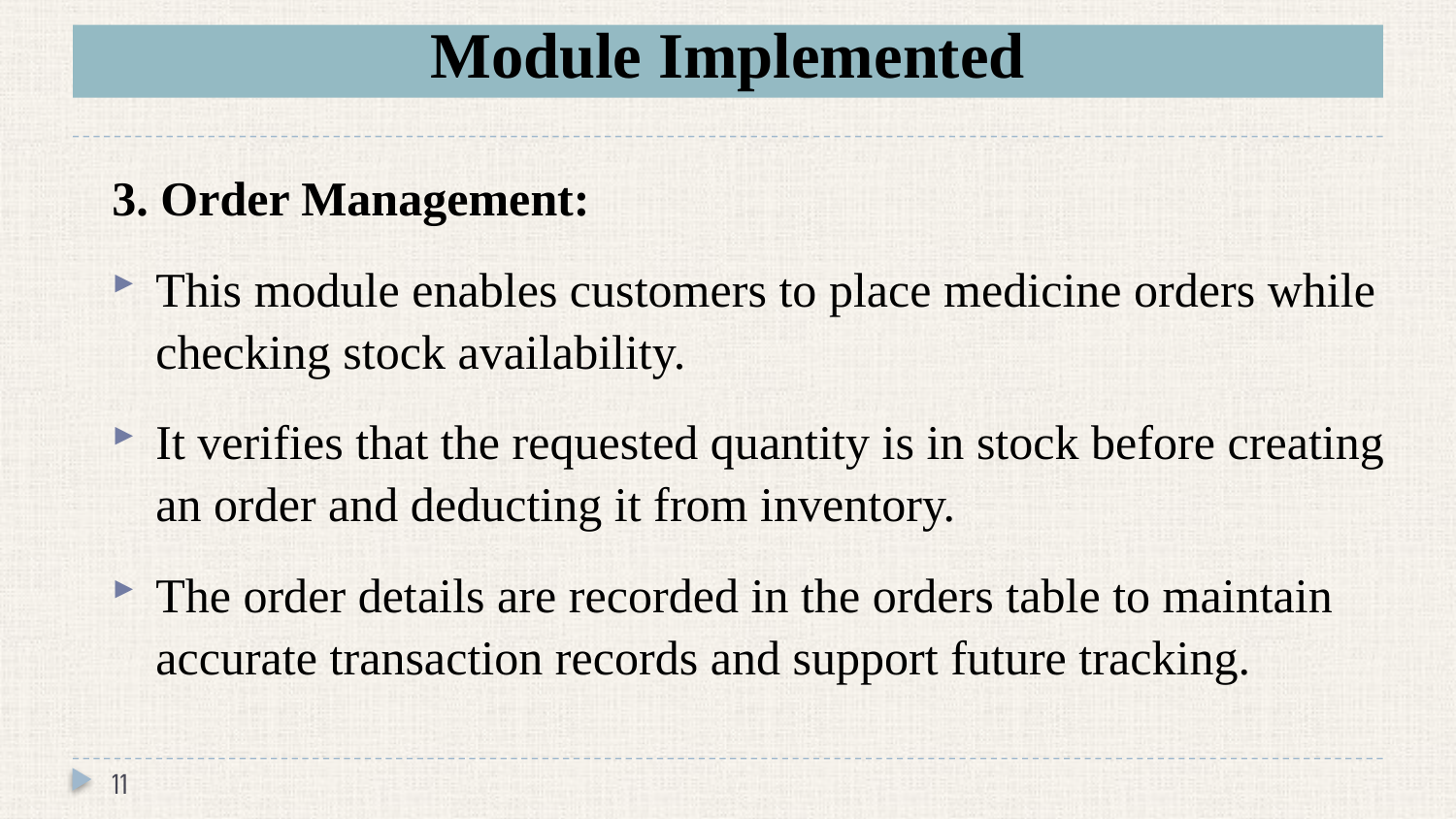

# Module Implemented
3. Order Management:
This module enables customers to place medicine orders while checking stock availability.
It verifies that the requested quantity is in stock before creating an order and deducting it from inventory.
The order details are recorded in the orders table to maintain accurate transaction records and support future tracking.
11